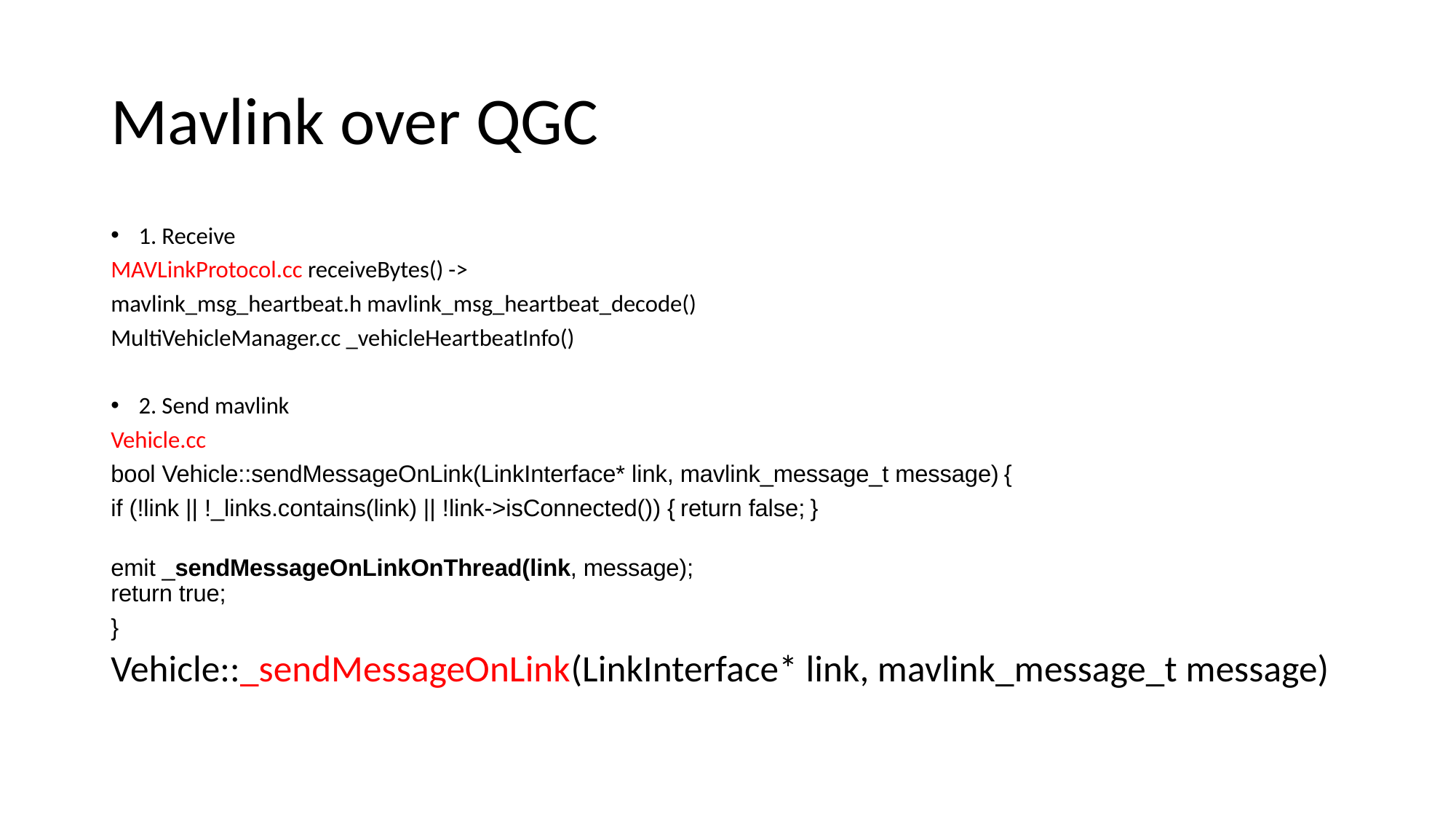

# Mavlink over QGC
1. Receive
MAVLinkProtocol.cc receiveBytes() ->
mavlink_msg_heartbeat.h mavlink_msg_heartbeat_decode()
MultiVehicleManager.cc _vehicleHeartbeatInfo()

2. Send mavlink
Vehicle.cc
bool Vehicle::sendMessageOnLink(LinkInterface* link, mavlink_message_t message) {
if (!link || !_links.contains(link) || !link->isConnected()) { return false; }
emit _sendMessageOnLinkOnThread(link, message);
return true;
}
Vehicle::_sendMessageOnLink(LinkInterface* link, mavlink_message_t message)